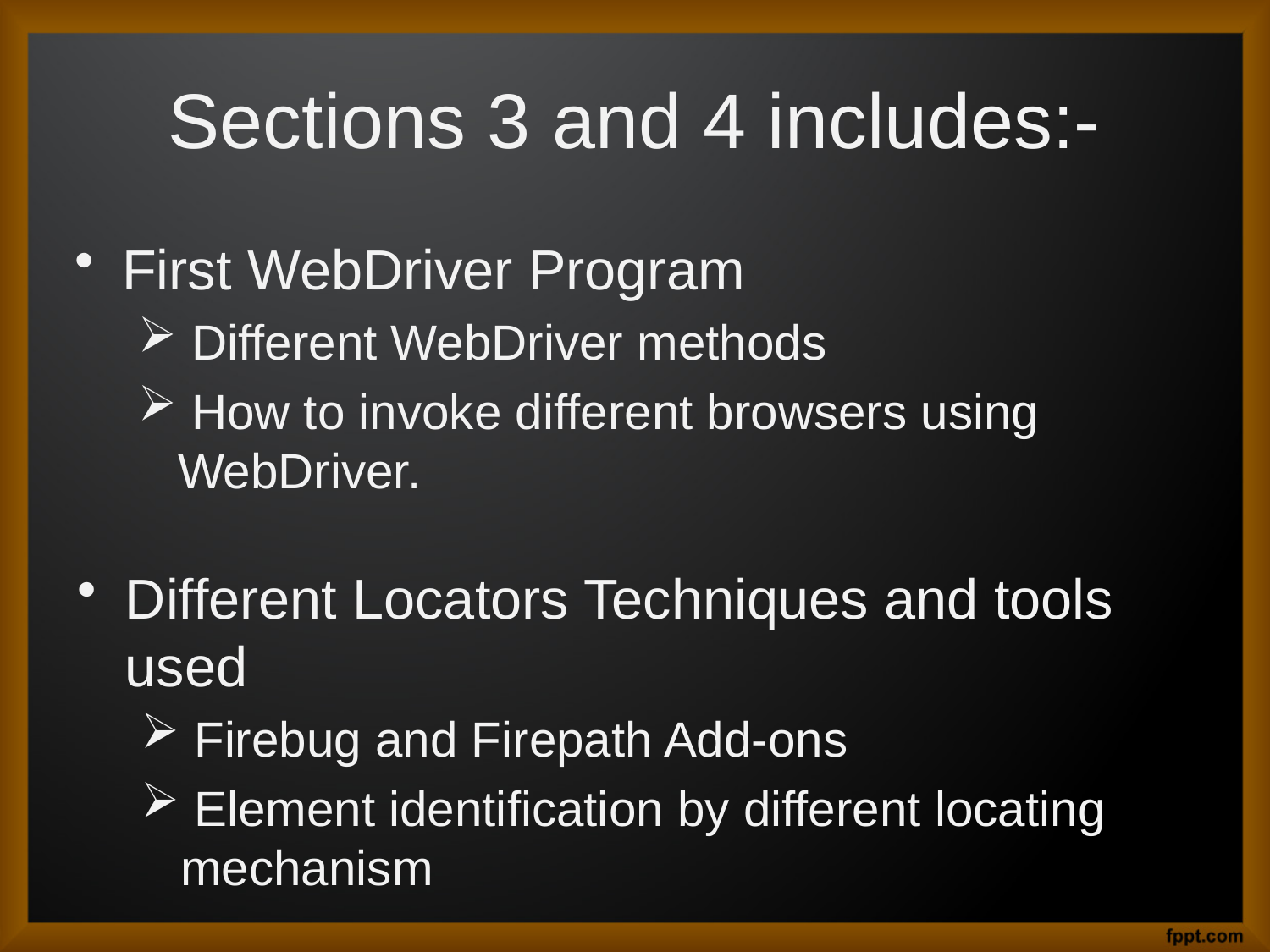

# Sections 3 and 4 includes:-
First WebDriver Program
 Different WebDriver methods
 How to invoke different browsers using WebDriver.
Different Locators Techniques and tools used
 Firebug and Firepath Add-ons
 Element identification by different locating mechanism